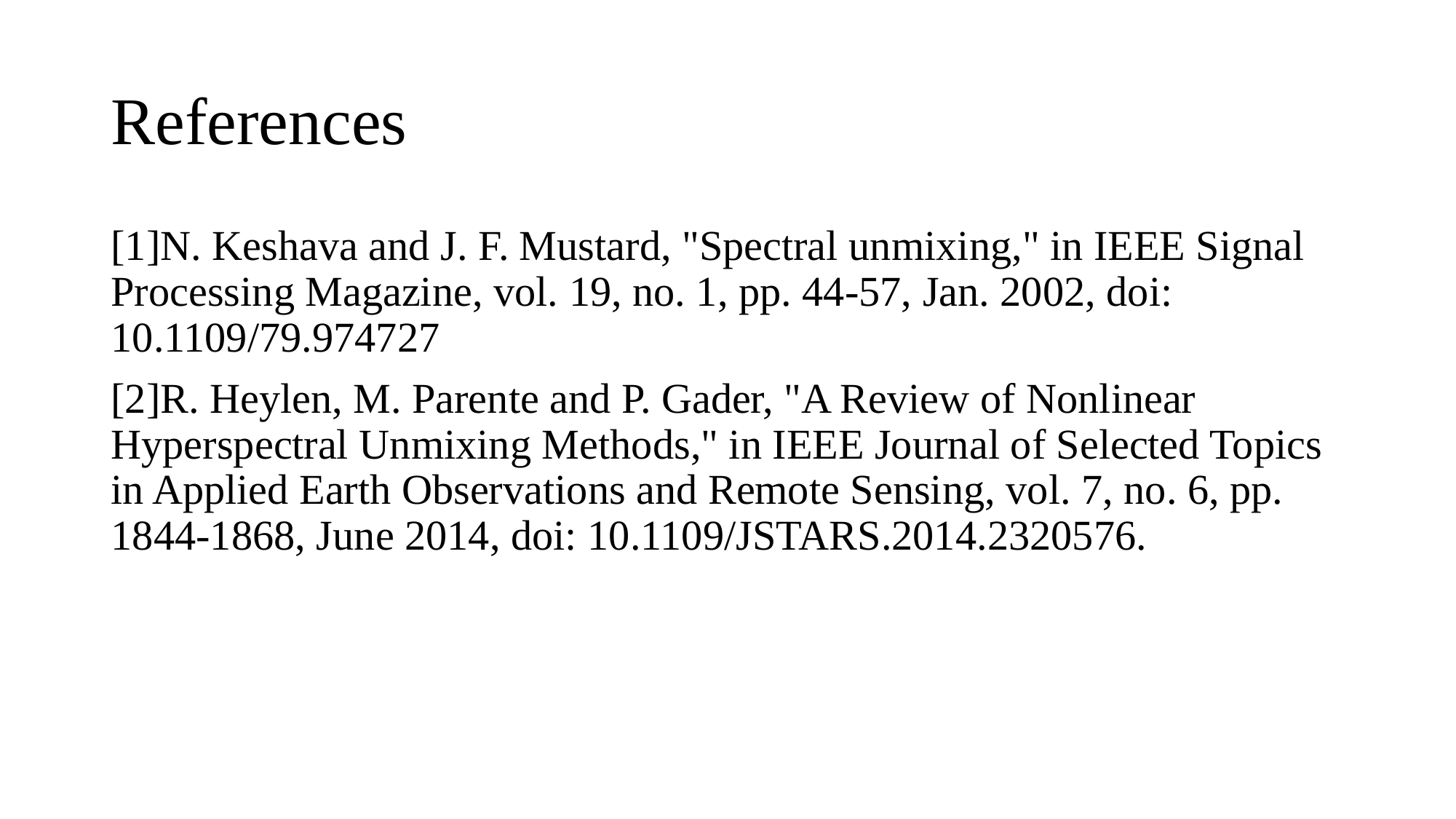

# References
[1]N. Keshava and J. F. Mustard, "Spectral unmixing," in IEEE Signal Processing Magazine, vol. 19, no. 1, pp. 44-57, Jan. 2002, doi: 10.1109/79.974727
[2]R. Heylen, M. Parente and P. Gader, "A Review of Nonlinear Hyperspectral Unmixing Methods," in IEEE Journal of Selected Topics in Applied Earth Observations and Remote Sensing, vol. 7, no. 6, pp. 1844-1868, June 2014, doi: 10.1109/JSTARS.2014.2320576.